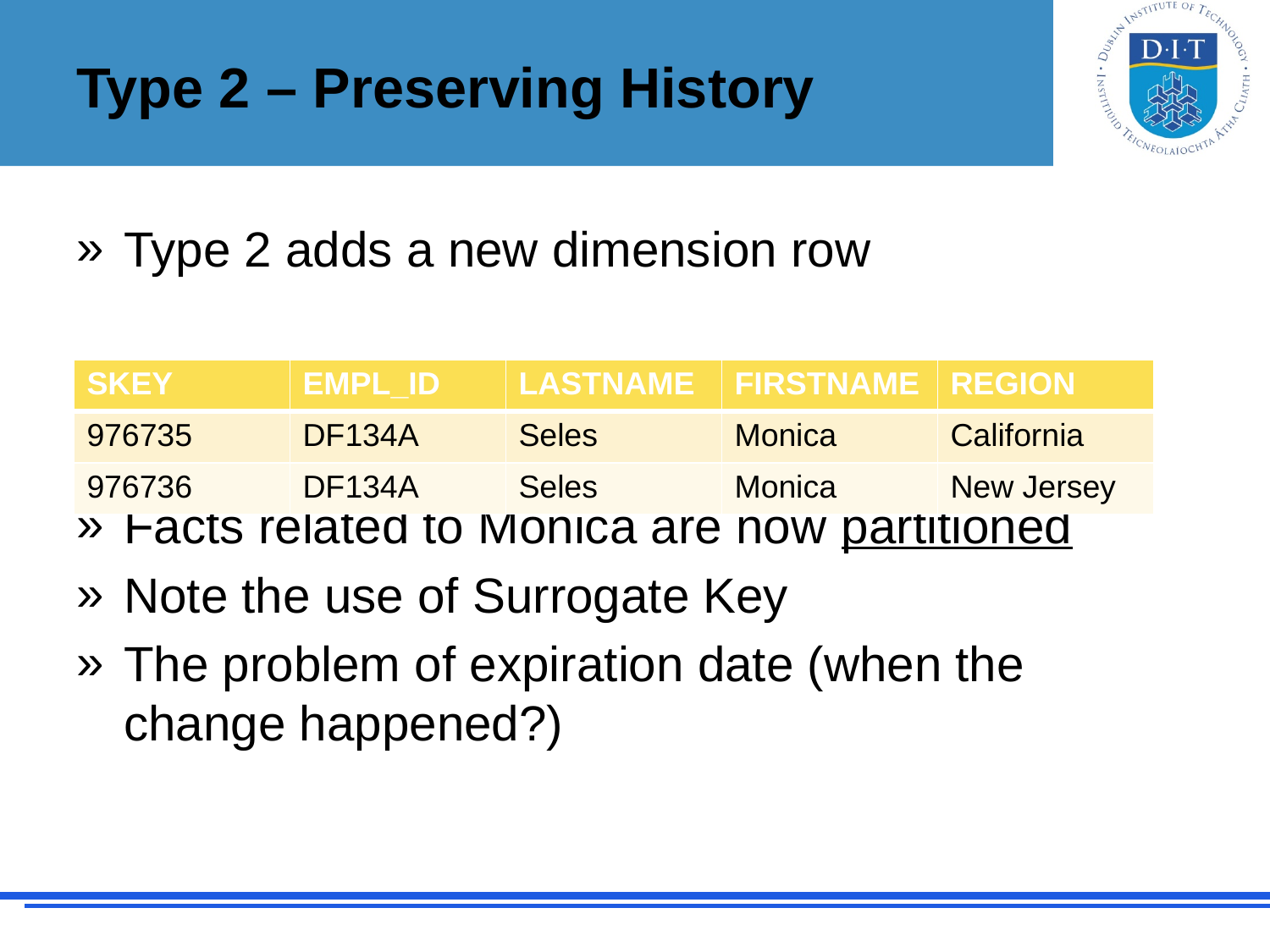

# Type 2 – Preserving History
Type 2 adds a new dimension row

Facts related to Monica are now partitioned
Note the use of Surrogate Key
The problem of expiration date (when the change happened?)

| SKEY | EMPL\_ID | LASTNAME | FIRSTNAME | REGION |
| --- | --- | --- | --- | --- |
| 976735 | DF134A | Seles | Monica | California |
| 976736 | DF134A | Seles | Monica | New Jersey |